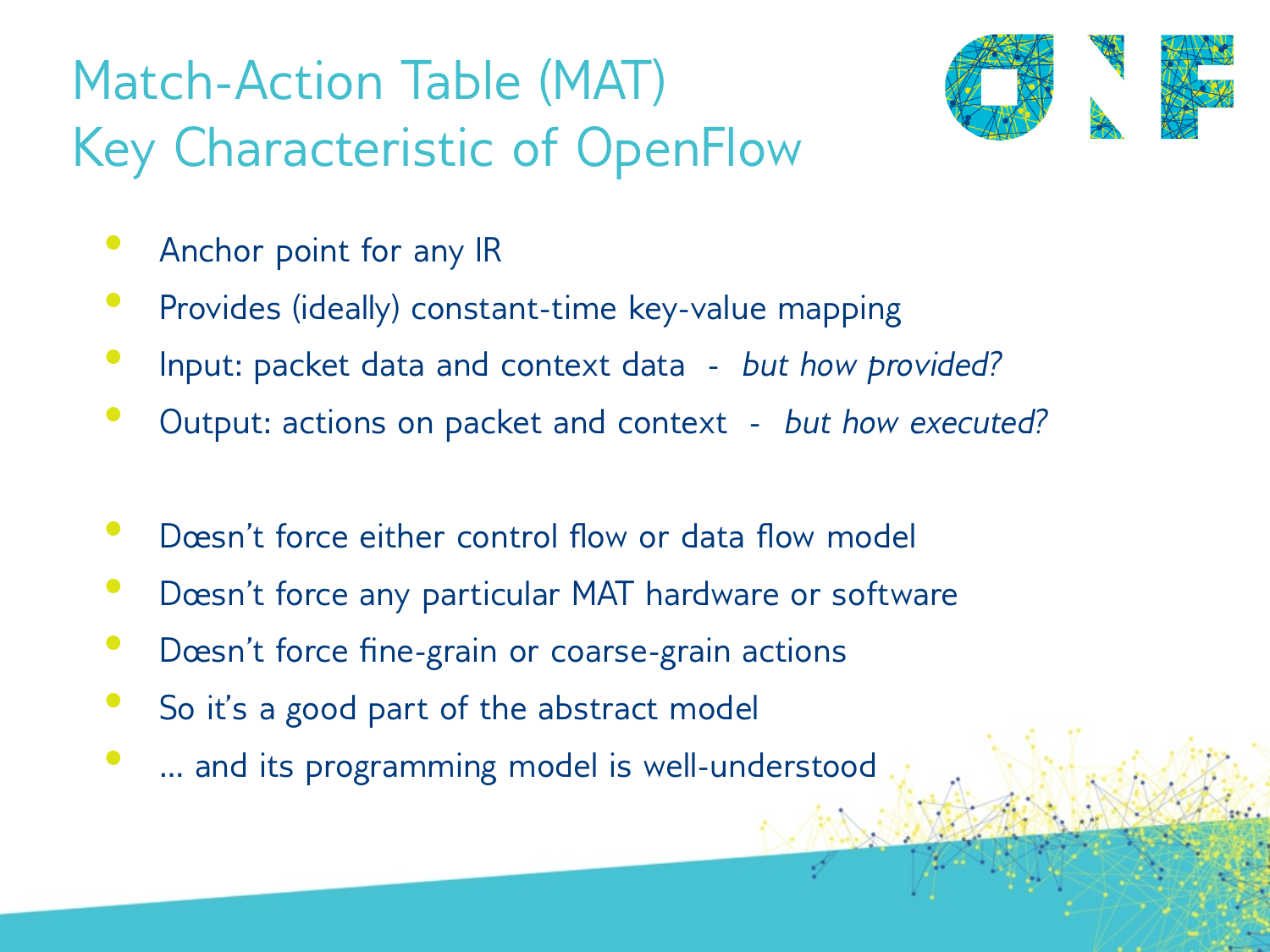

# Match-Action Table (MAT) Key Characteristic of OpenFlow
Anchor point for any IR
Provides (ideally) constant-time key-value mapping
Input: packet data and context data  -  but how provided?
Output: actions on packet and context  -  but how executed?

Doesn’t force either control flow or data flow model
Doesn’t force any particular MAT hardware or software
Doesn’t force fine-grain or coarse-grain actions
So it’s a good part of the abstract model
… and its programming model is well-understood